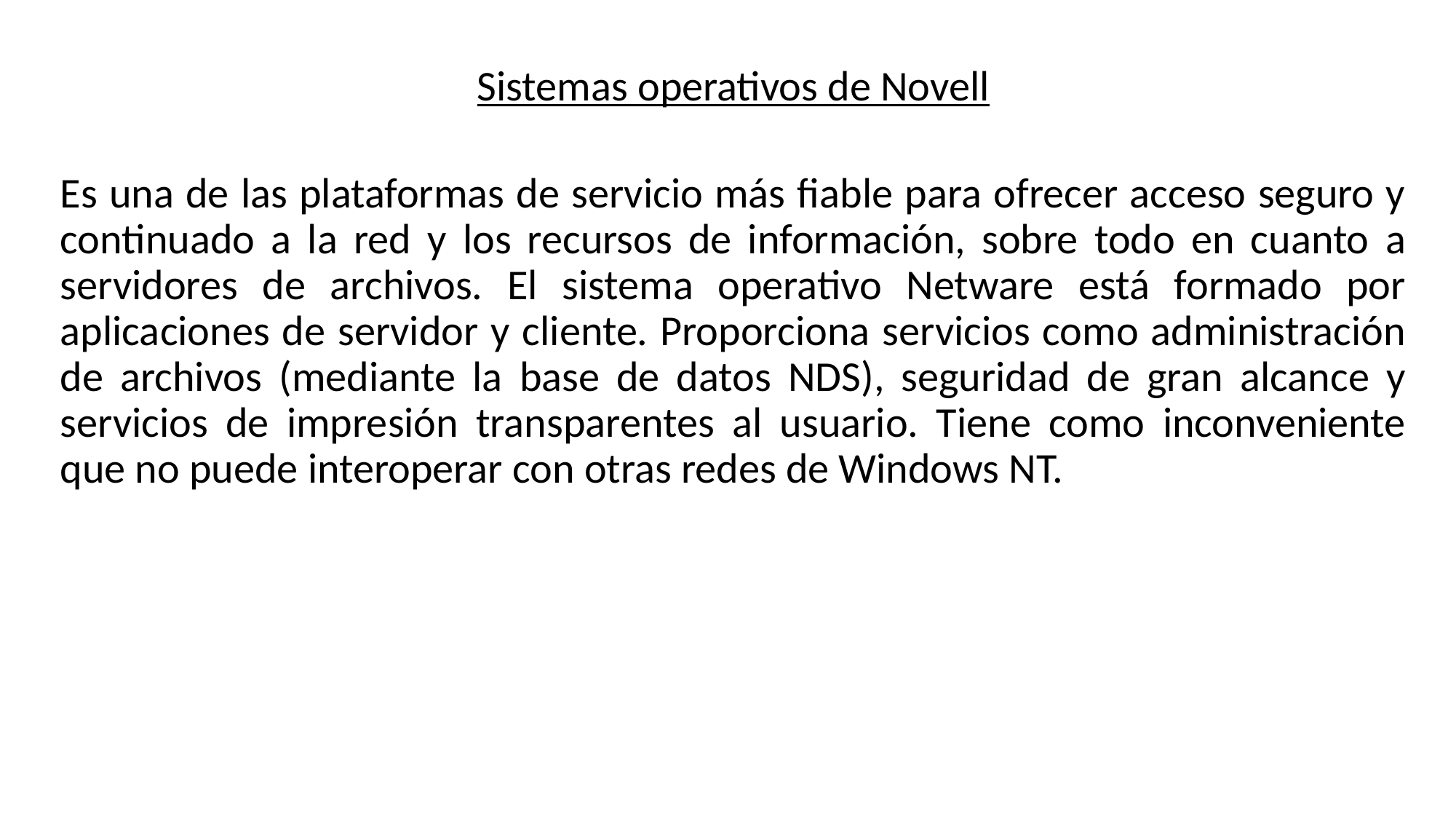

Sistemas operativos de Novell
Es una de las plataformas de servicio más fiable para ofrecer acceso seguro y continuado a la red y los recursos de información, sobre todo en cuanto a servidores de archivos. El sistema operativo Netware está formado por aplicaciones de servidor y cliente. Proporciona servicios como administración de archivos (mediante la base de datos NDS), seguridad de gran alcance y servicios de impresión transparentes al usuario. Tiene como inconveniente que no puede interoperar con otras redes de Windows NT.